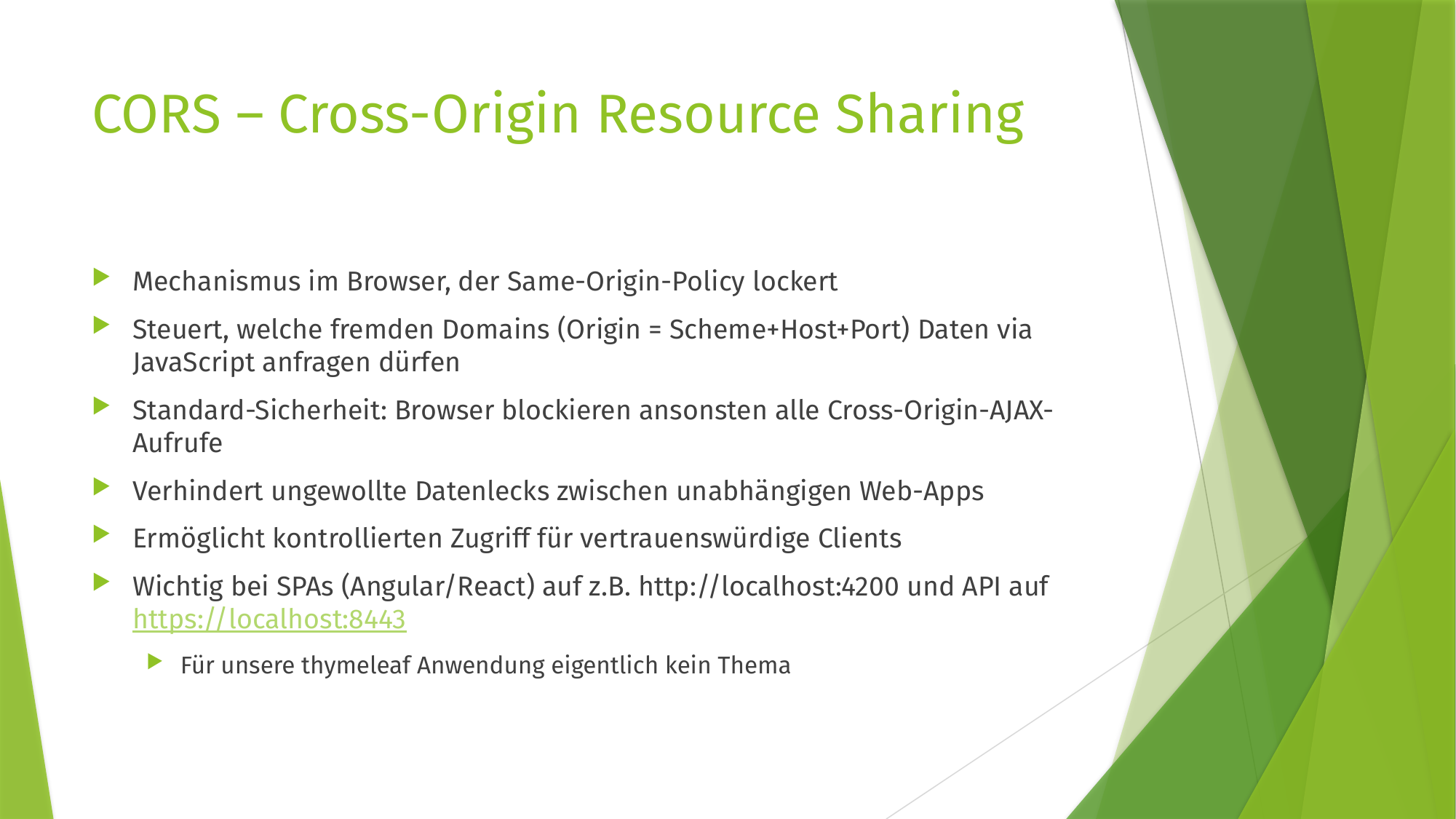

# CORS – Cross-Origin Resource Sharing
Mechanismus im Browser, der Same-Origin-Policy lockert
Steuert, welche fremden Domains (Origin = Scheme+Host+Port) Daten via JavaScript anfragen dürfen
Standard-Sicherheit: Browser blockieren ansonsten alle Cross-Origin-AJAX-Aufrufe
Verhindert ungewollte Datenlecks zwischen unabhängigen Web-Apps
Ermöglicht kontrollierten Zugriff für vertrauenswürdige Clients
Wichtig bei SPAs (Angular/React) auf z.B. http://localhost:4200 und API auf https://localhost:8443
Für unsere thymeleaf Anwendung eigentlich kein Thema